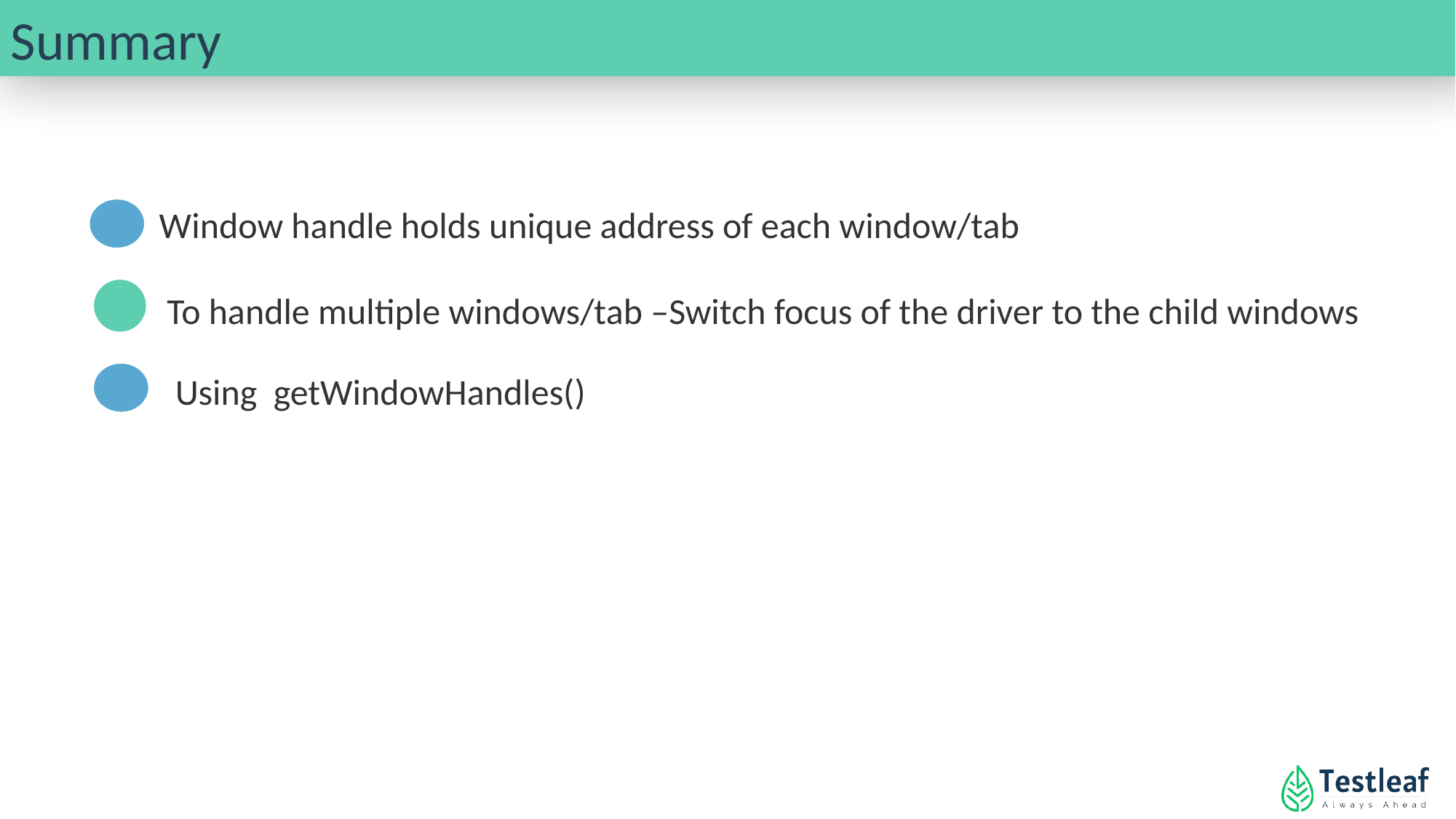

Summary
Window handle holds unique address of each window/tab

To handle multiple windows/tab –Switch focus of the driver to the child windows

 Using  getWindowHandles()